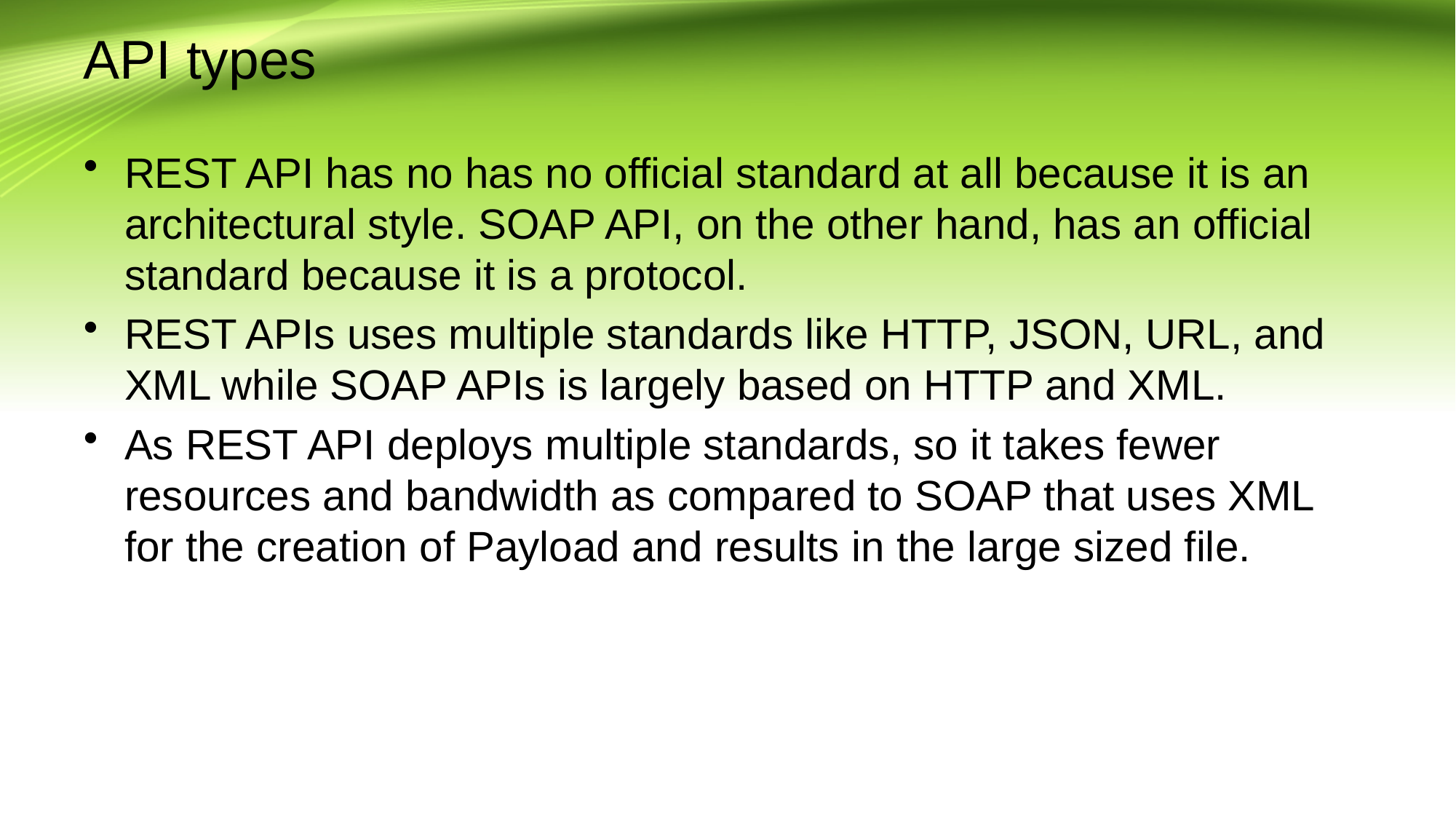

# API types
REST API has no has no official standard at all because it is an architectural style. SOAP API, on the other hand, has an official standard because it is a protocol.
REST APIs uses multiple standards like HTTP, JSON, URL, and XML while SOAP APIs is largely based on HTTP and XML.
As REST API deploys multiple standards, so it takes fewer resources and bandwidth as compared to SOAP that uses XML for the creation of Payload and results in the large sized file.